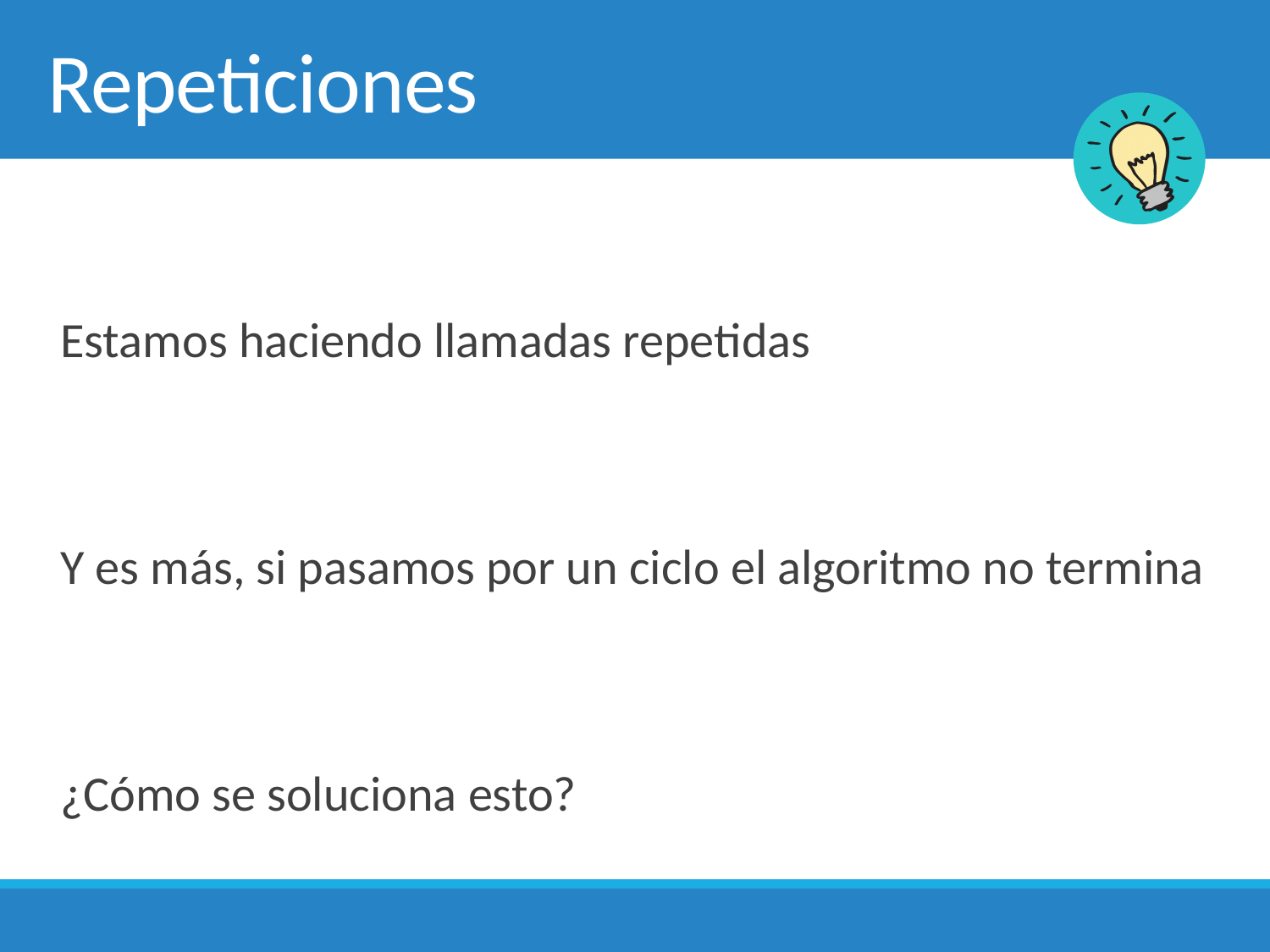

# Repeticiones
Estamos haciendo llamadas repetidas

Y es más, si pasamos por un ciclo el algoritmo no termina

¿Cómo se soluciona esto?